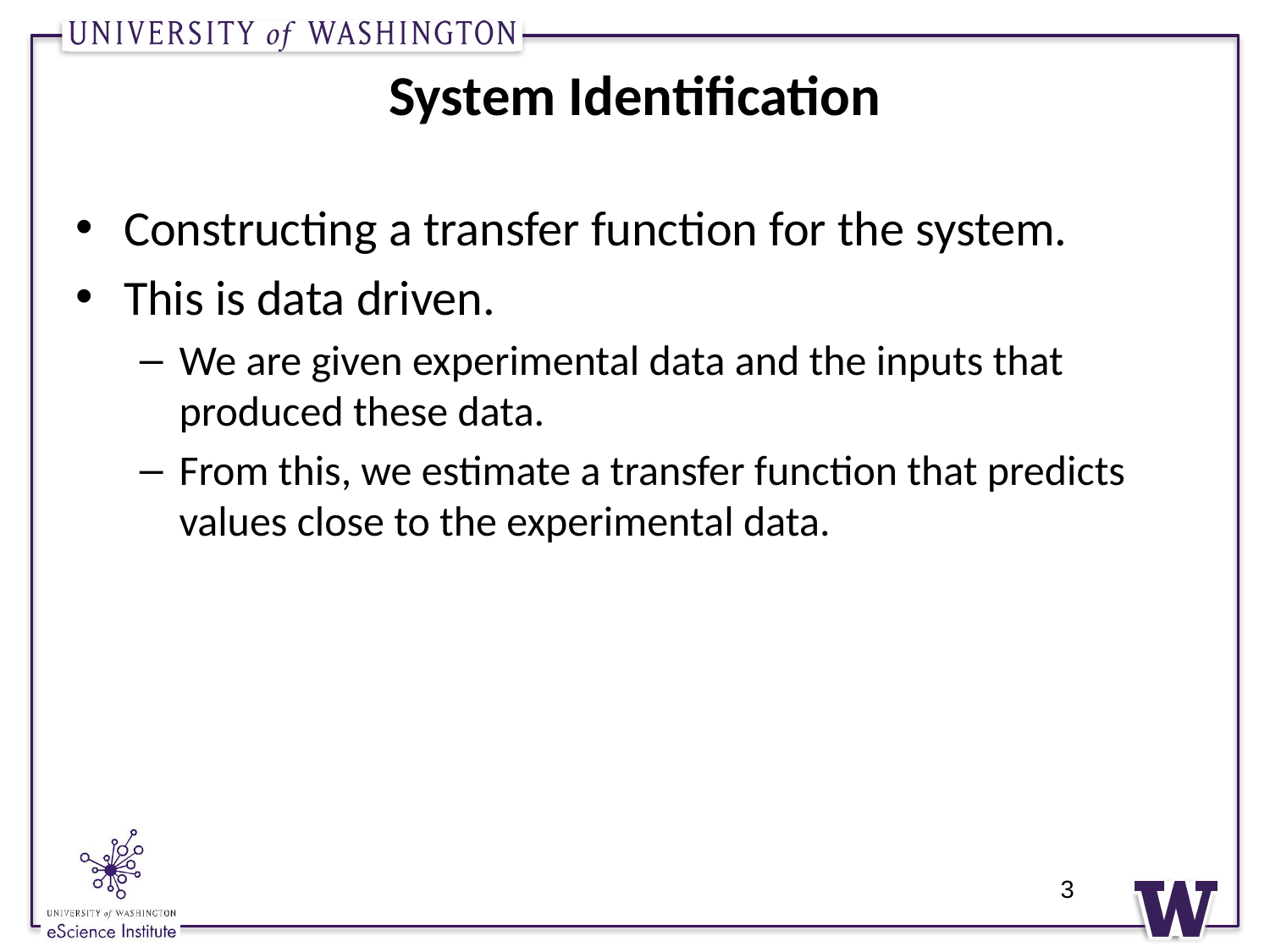

# System Identification
Constructing a transfer function for the system.
This is data driven.
We are given experimental data and the inputs that produced these data.
From this, we estimate a transfer function that predicts values close to the experimental data.
3